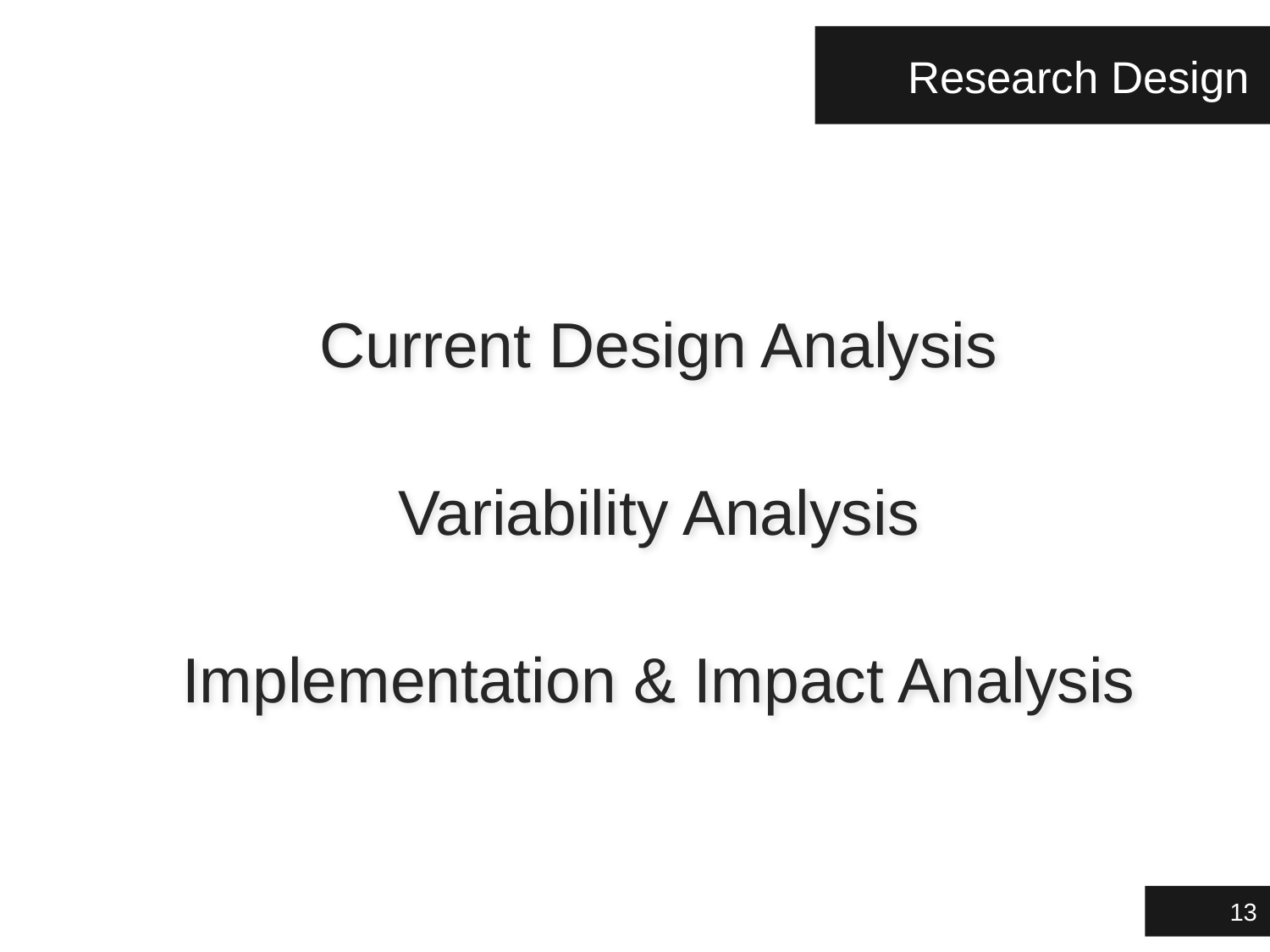

# Research Design
Current Design Analysis

Variability Analysis

Implementation & Impact Analysis
13